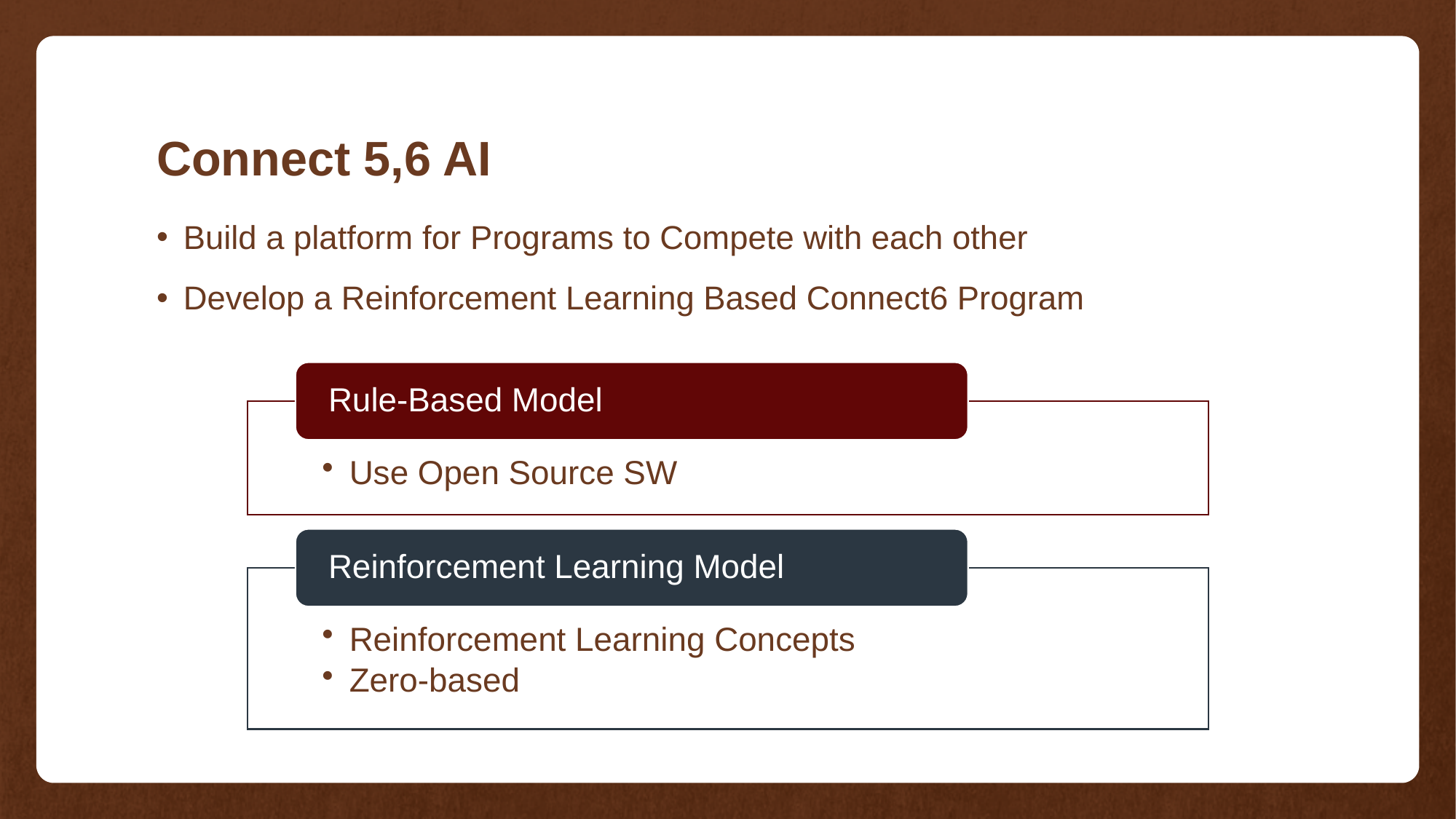

# Connect 5,6 AI
Build a platform for Programs to Compete with each other
Develop a Reinforcement Learning Based Connect6 Program
Use Open Source SW
Rule-Based Model
Reinforcement Learning Concepts
Zero-based
Reinforcement Learning Model